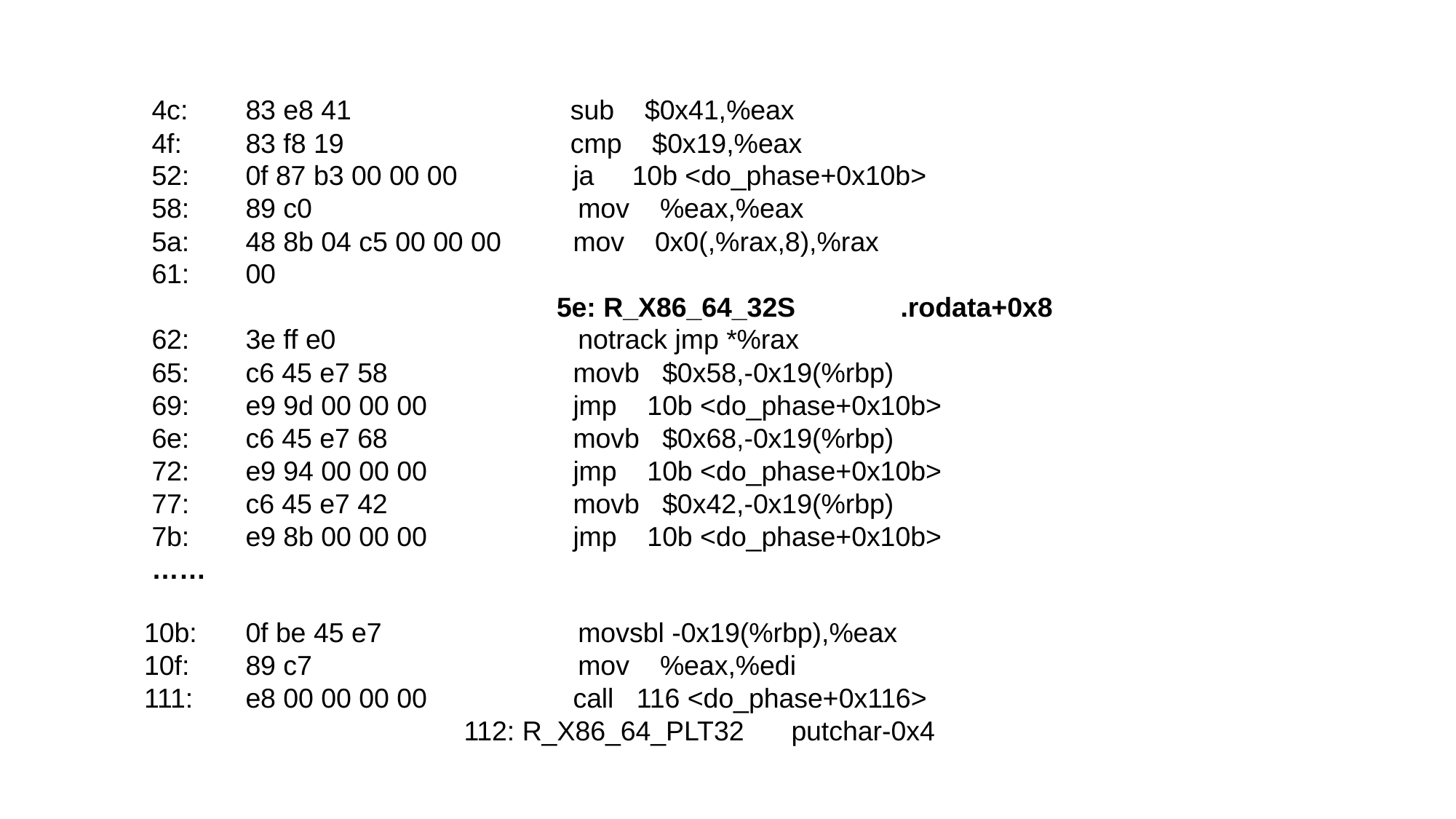

4c:	83 e8 41             	              sub    $0x41,%eax
  4f:	83 f8 19             	              cmp    $0x19,%eax
  52:	0f 87 b3 00 00 00    	ja     10b <do_phase+0x10b>
  58:	89 c0                	               mov    %eax,%eax
  5a:	48 8b 04 c5 00 00 00 	mov    0x0(,%rax,8),%rax
  61:	00
                                                       5e: R_X86_64_32S	.rodata+0x8
  62:	3e ff e0             	               notrack jmp *%rax
  65:	c6 45 e7 58                     	movb   $0x58,-0x19(%rbp)
  69:	e9 9d 00 00 00       	jmp    10b <do_phase+0x10b>
  6e:	c6 45 e7 68                 	movb   $0x68,-0x19(%rbp)
  72:	e9 94 00 00 00       	jmp    10b <do_phase+0x10b>
  77:	c6 45 e7 42                 	movb   $0x42,-0x19(%rbp)
  7b:	e9 8b 00 00 00       	jmp    10b <do_phase+0x10b>
  ……
 10b:	0f be 45 e7          	               movsbl -0x19(%rbp),%eax
 10f:	89 c7                	               mov    %eax,%edi
 111:	e8 00 00 00 00       	call   116 <do_phase+0x116>
			112: R_X86_64_PLT32	putchar-0x4